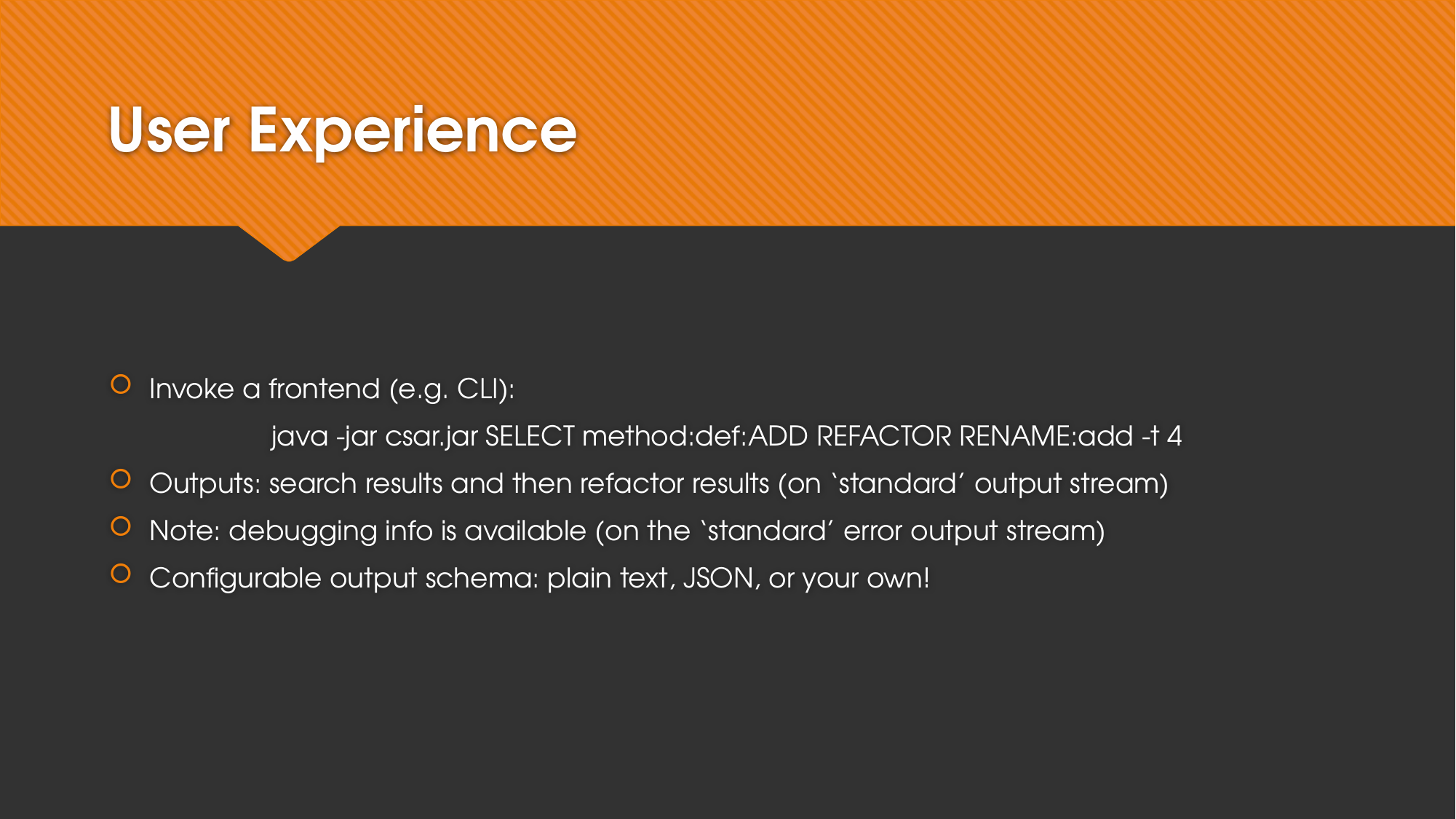

# User Experience
Invoke a frontend (e.g. CLI):
java -jar csar.jar SELECT method:def:ADD REFACTOR RENAME:add -t 4
Outputs: search results and then refactor results (on ‘standard’ output stream)
Note: debugging info is available (on the ‘standard’ error output stream)
Configurable output schema: plain text, JSON, or your own!